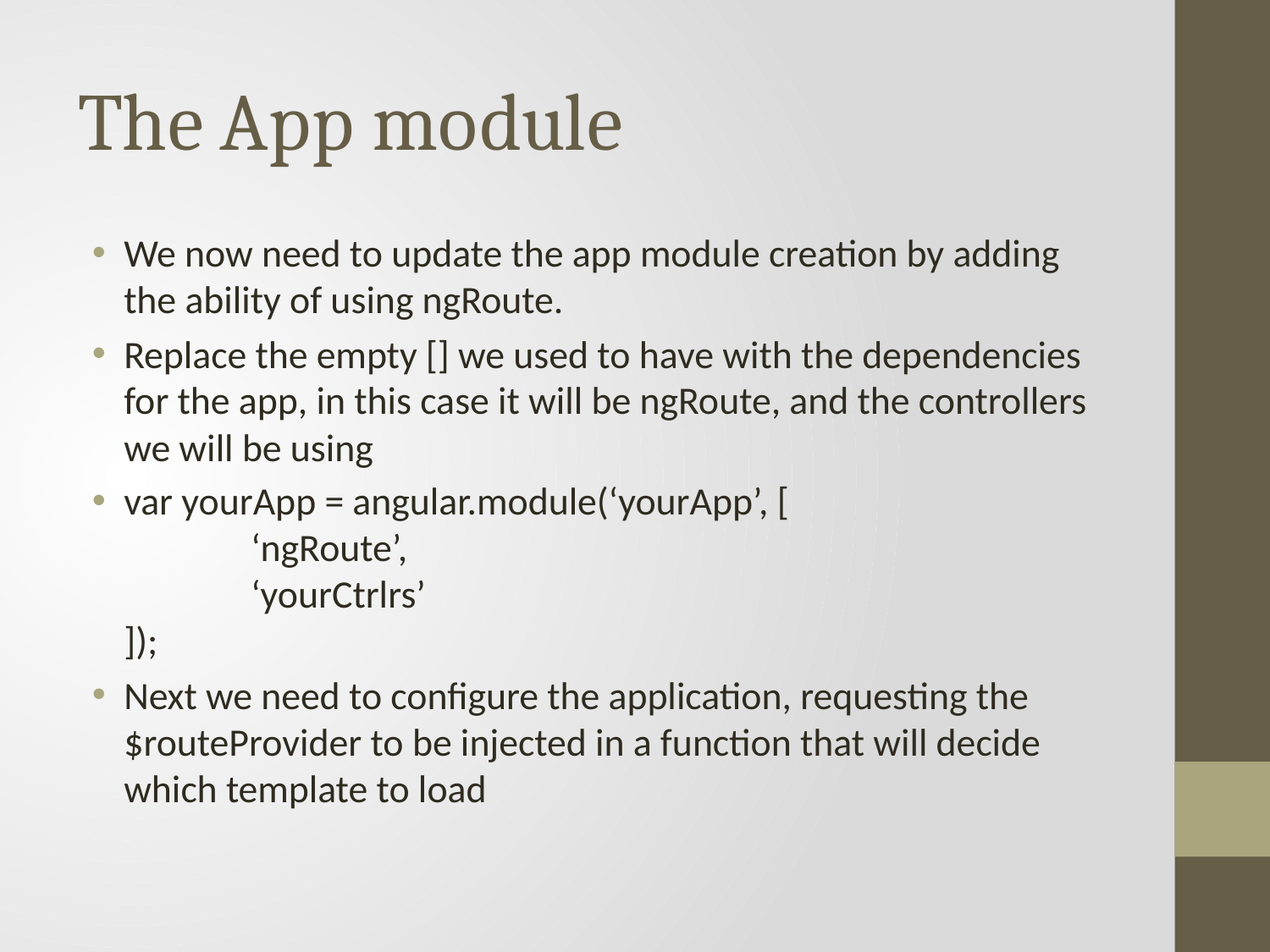

# The App module
We now need to update the app module creation by adding the ability of using ngRoute.
Replace the empty [] we used to have with the dependencies for the app, in this case it will be ngRoute, and the controllers we will be using
var yourApp = angular.module(‘yourApp’, [
	‘ngRoute’,
	‘yourCtrlrs’
]);
Next we need to configure the application, requesting the $routeProvider to be injected in a function that will decide which template to load